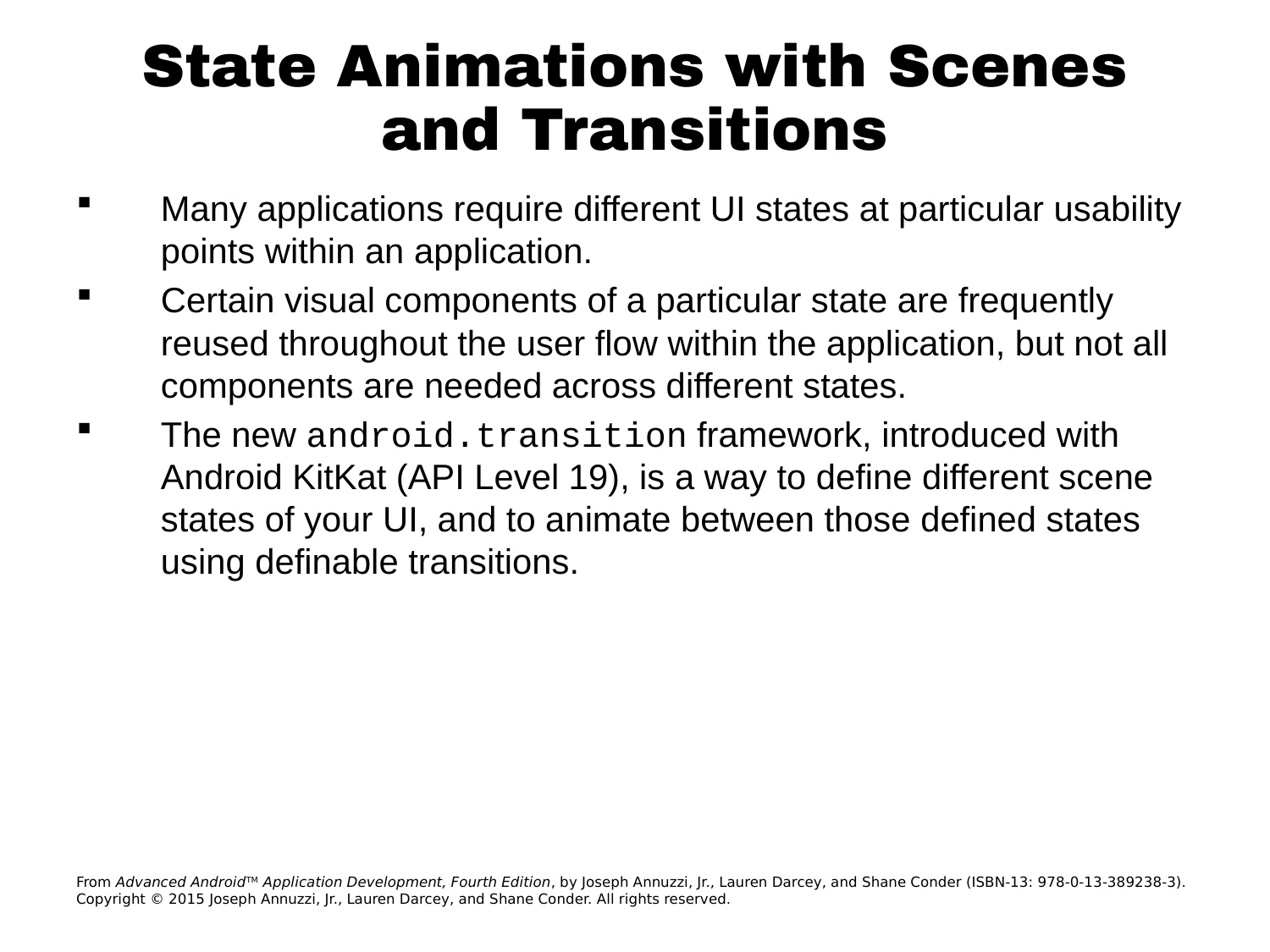

# State Animations with Scenes and Transitions
Many applications require different UI states at particular usability points within an application.
Certain visual components of a particular state are frequently reused throughout the user flow within the application, but not all components are needed across different states.
The new android.transition framework, introduced with Android KitKat (API Level 19), is a way to define different scene states of your UI, and to animate between those defined states using definable transitions.
From Advanced AndroidTM Application Development, Fourth Edition, by Joseph Annuzzi, Jr., Lauren Darcey, and Shane Conder (ISBN-13: 978-0-13-389238-3). Copyright © 2015 Joseph Annuzzi, Jr., Lauren Darcey, and Shane Conder. All rights reserved.